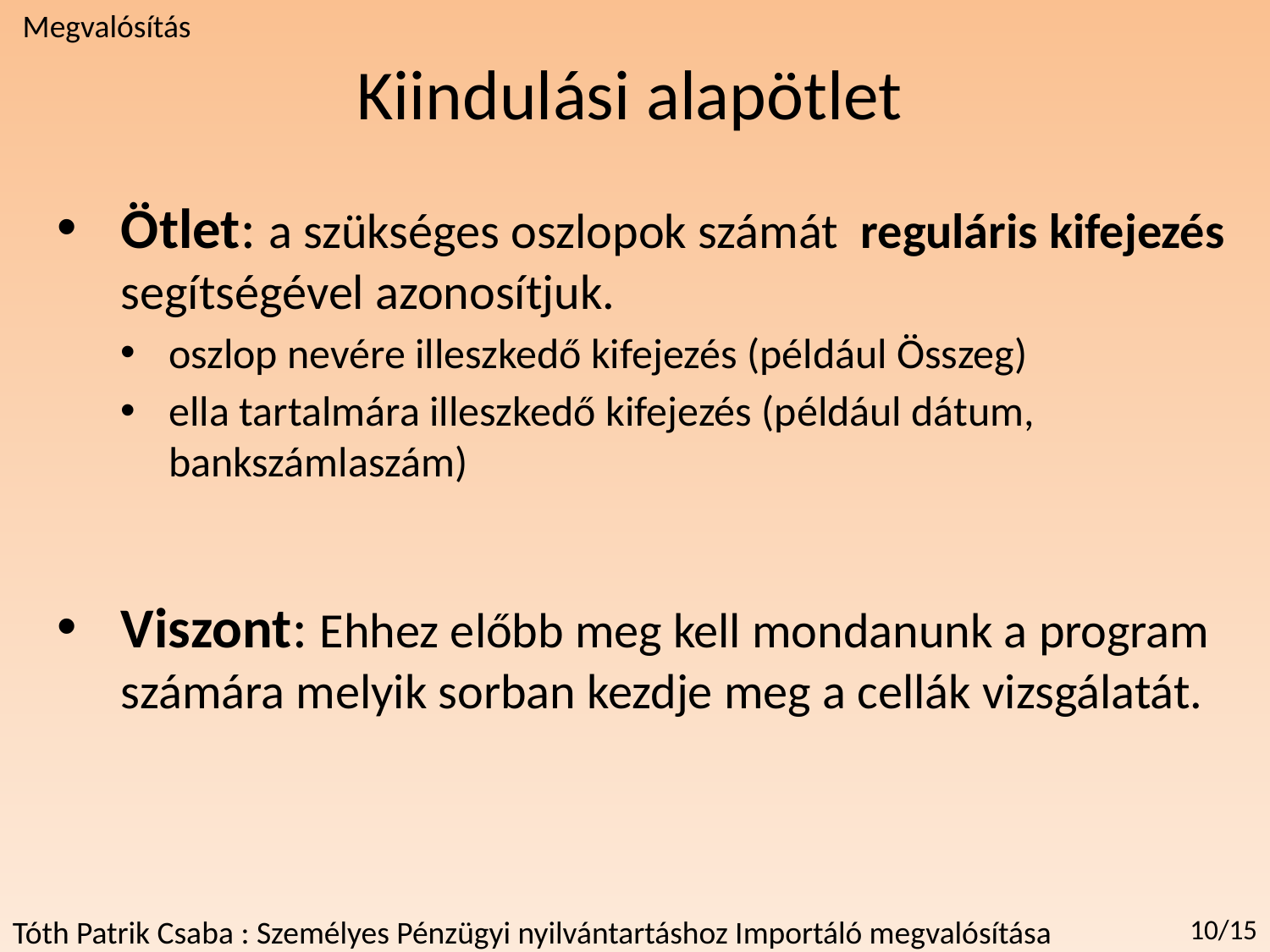

Megvalósítás
Kiindulási alapötlet
Ötlet: a szükséges oszlopok számát  reguláris kifejezés segítségével azonosítjuk.
oszlop nevére illeszkedő kifejezés (például Összeg)
ella tartalmára illeszkedő kifejezés (például dátum, bankszámlaszám)

Viszont: Ehhez előbb meg kell mondanunk a program számára melyik sorban kezdje meg a cellák vizsgálatát.
Tóth Patrik Csaba : Személyes Pénzügyi nyilvántartáshoz Importáló megvalósítása
10/15